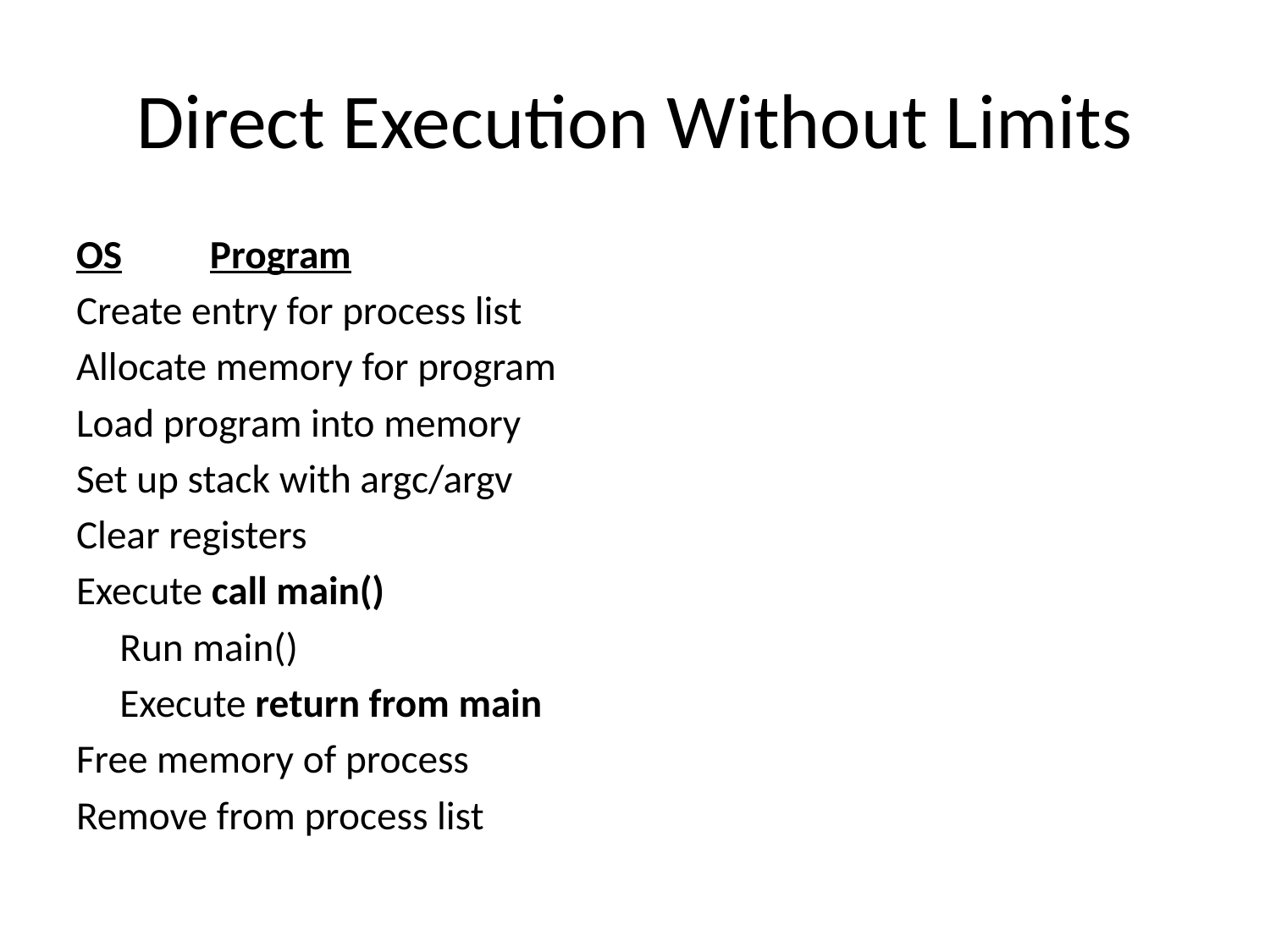

# Direct Execution Without Limits
OS 					Program
Create entry for process list
Allocate memory for program
Load program into memory
Set up stack with argc/argv
Clear registers
Execute call main()
						Run main()
						Execute return from main
Free memory of process
Remove from process list